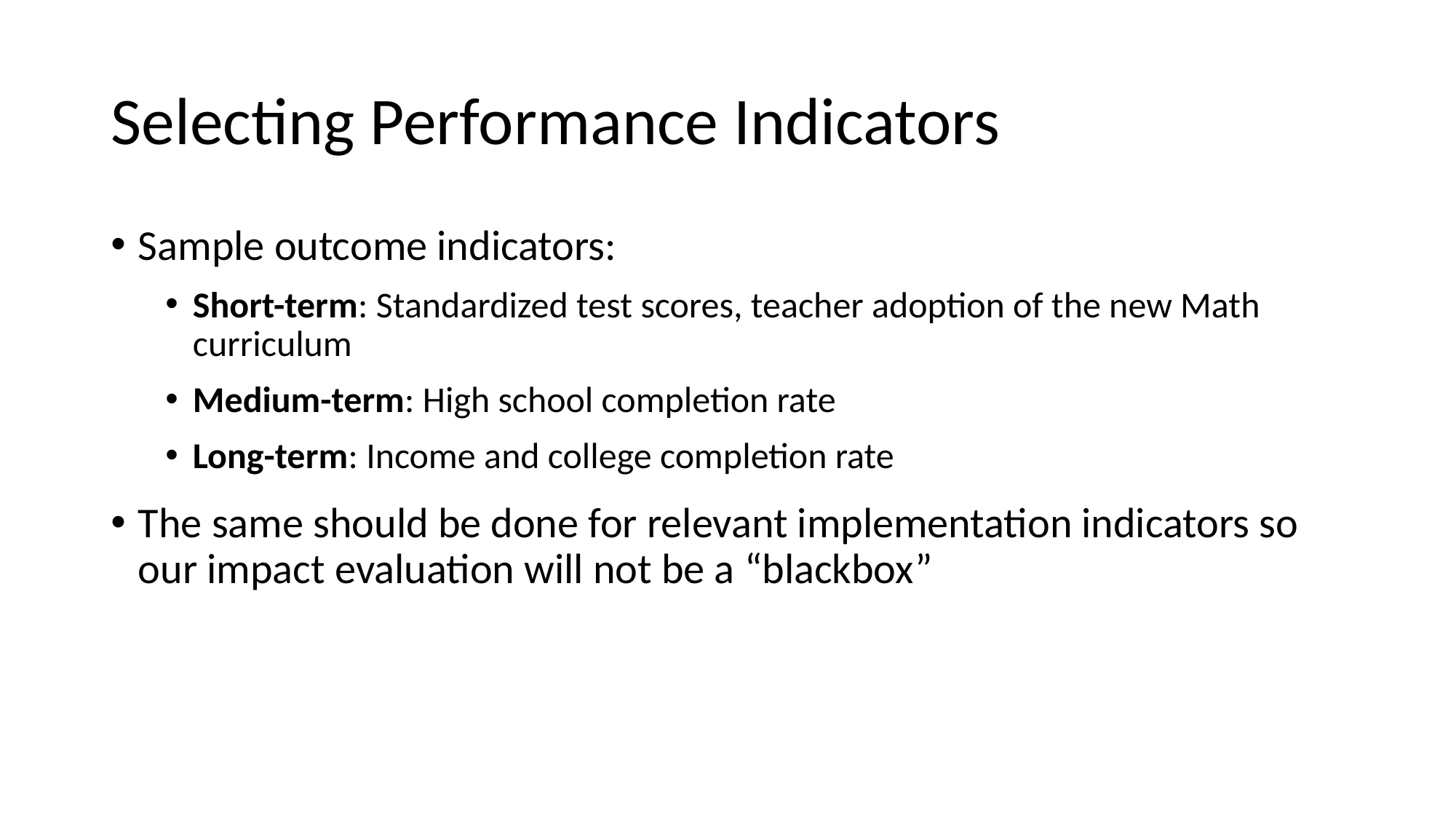

# Selecting Performance Indicators
Sample outcome indicators:
Short-term: Standardized test scores, teacher adoption of the new Math curriculum
Medium-term: High school completion rate
Long-term: Income and college completion rate
The same should be done for relevant implementation indicators so our impact evaluation will not be a “blackbox”